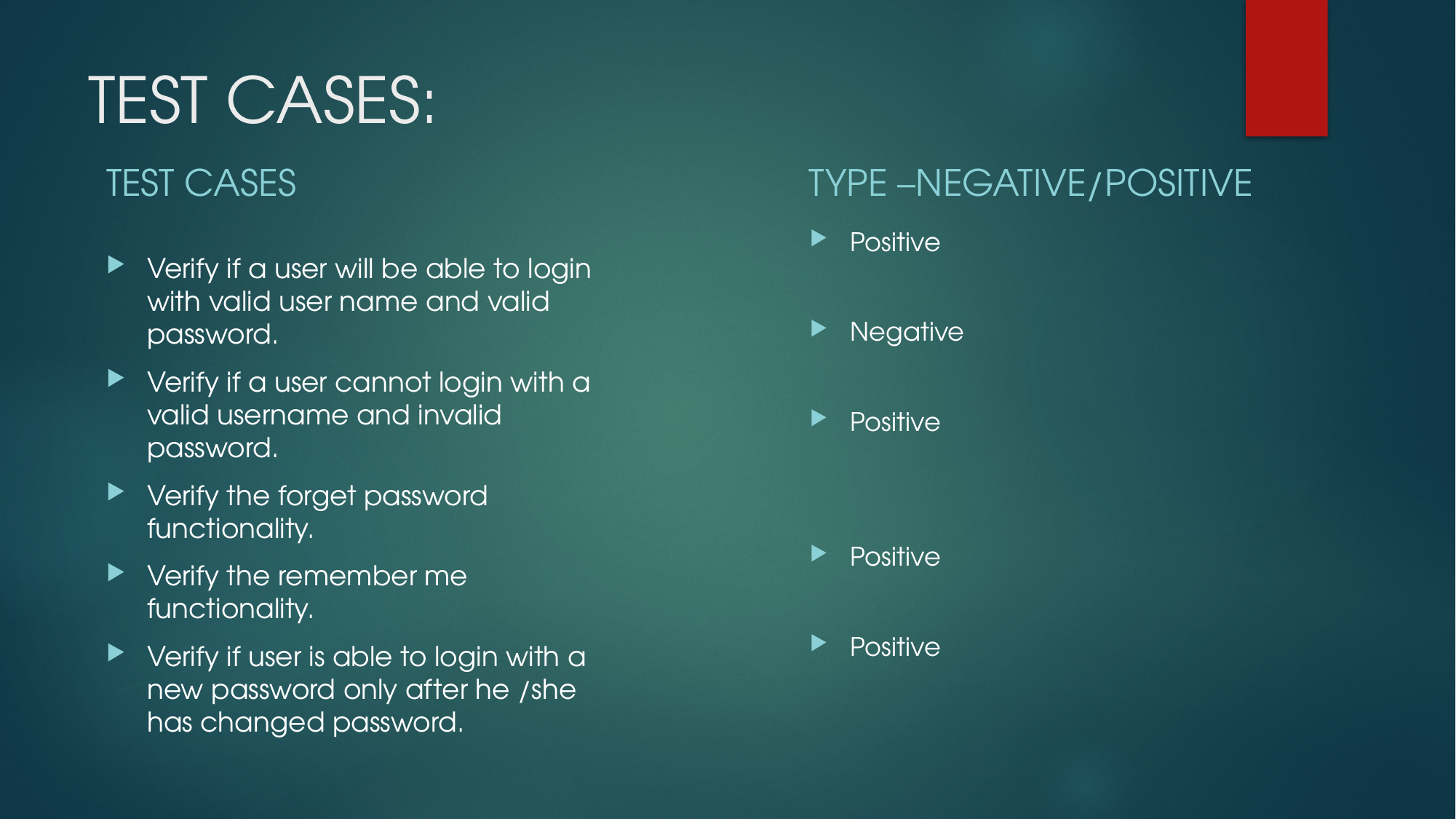

# TEST CASES:
TEST CASES
TYPE –NEGATIVE/POSITIVE
Positive

Negative

Positive

Positive

Positive

Verify if a user will be able to login with valid user name and valid password.
Verify if a user cannot login with a valid username and invalid password.
Verify the forget password functionality.
Verify the remember me functionality.
Verify if user is able to login with a new password only after he /she has changed password.